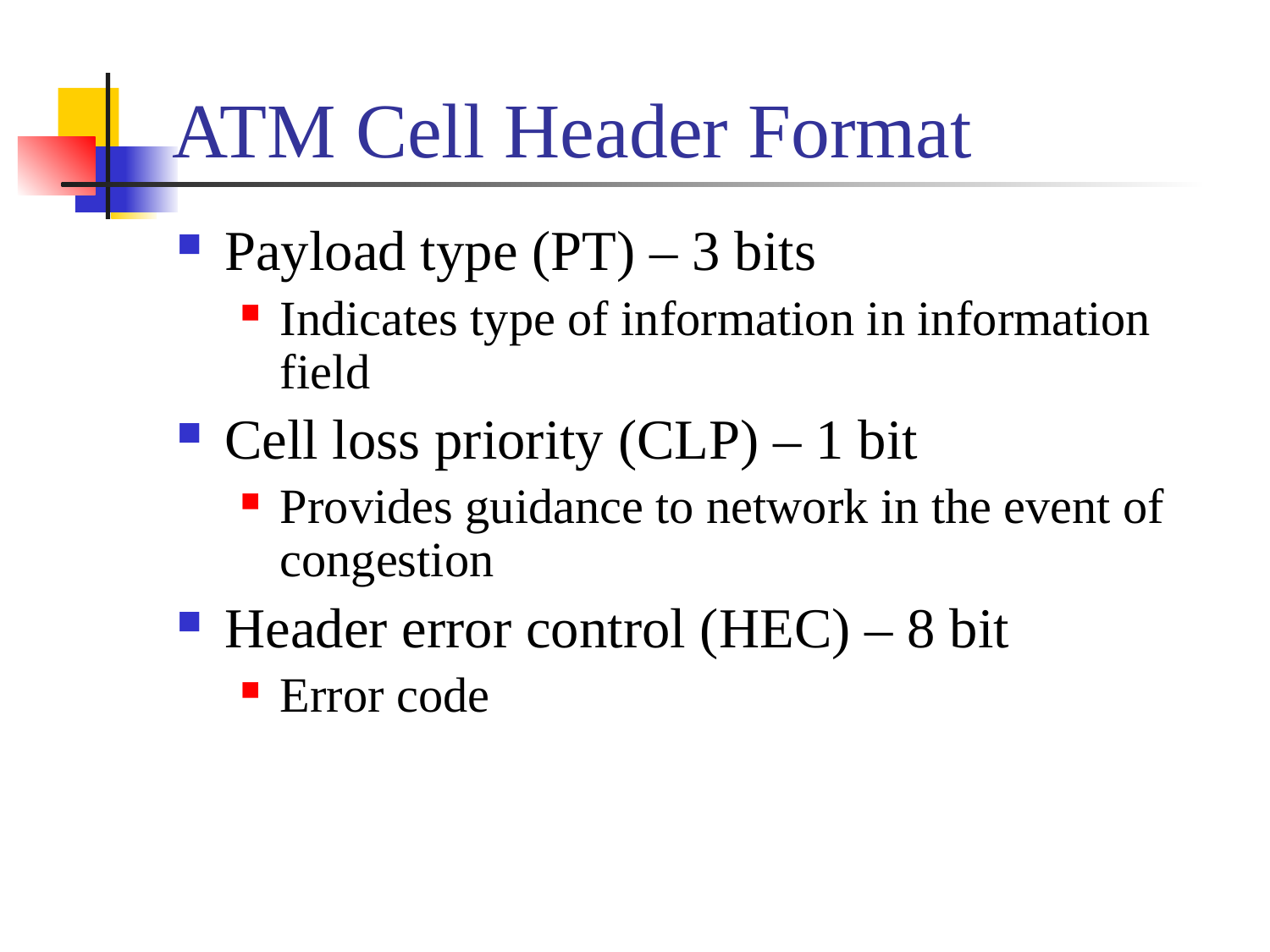

# ATM Cell Header Format
Payload type (PT) – 3 bits
Indicates type of information in information field
Cell loss priority (CLP) – 1 bit
Provides guidance to network in the event of congestion
Header error control (HEC) – 8 bit
Error code